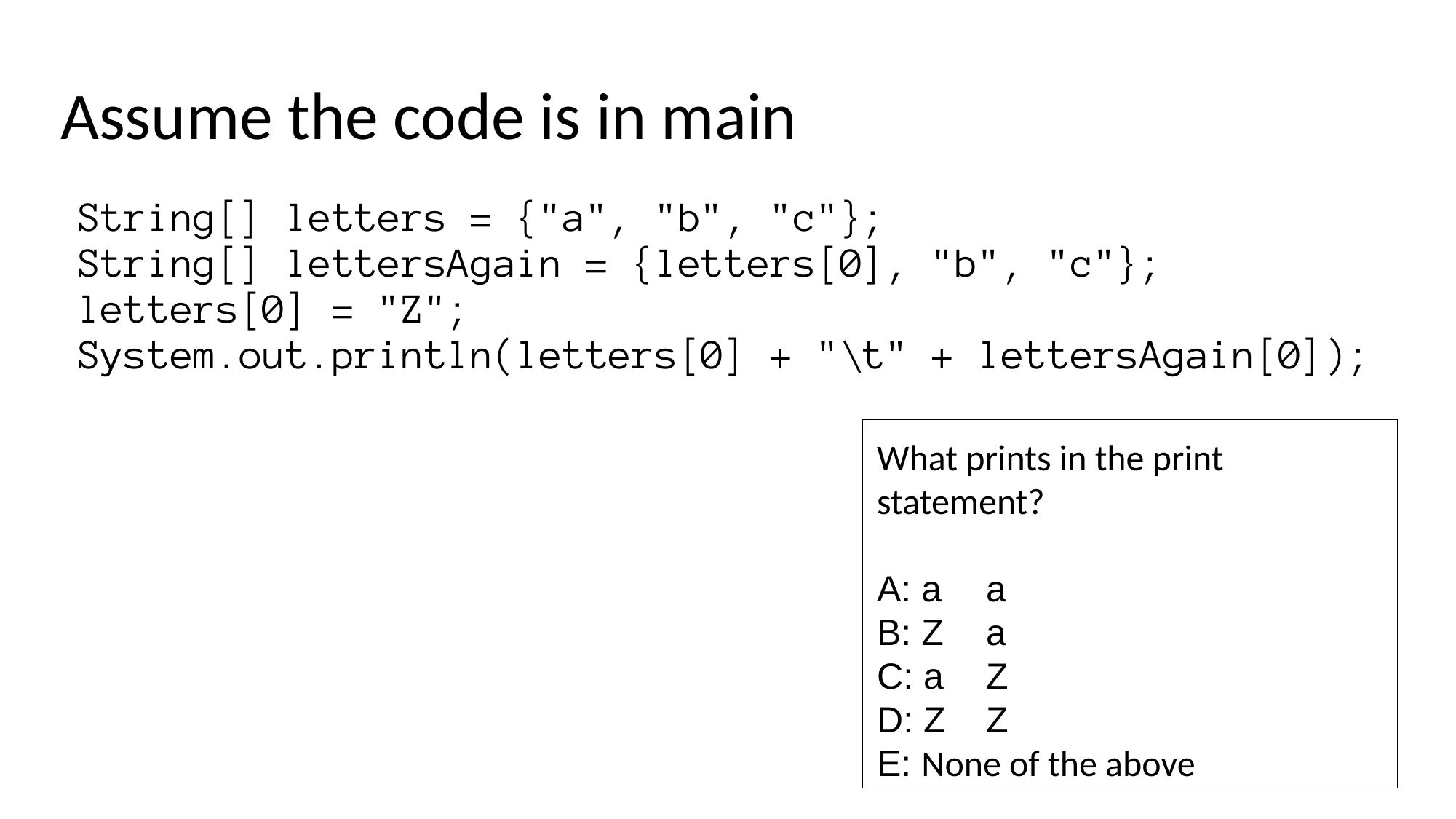

# Assume the code is in main
String[] letters = {"a", "b", "c"};
String[] lettersAgain = {letters[0], "b", "c"};
letters[0] = "Z";
System.out.println(letters[0] + "\t" + lettersAgain[0]);

What prints in the print statement?

A: a	a
B: Z	a
C: a	Z
D: Z	Z
E: None of the above